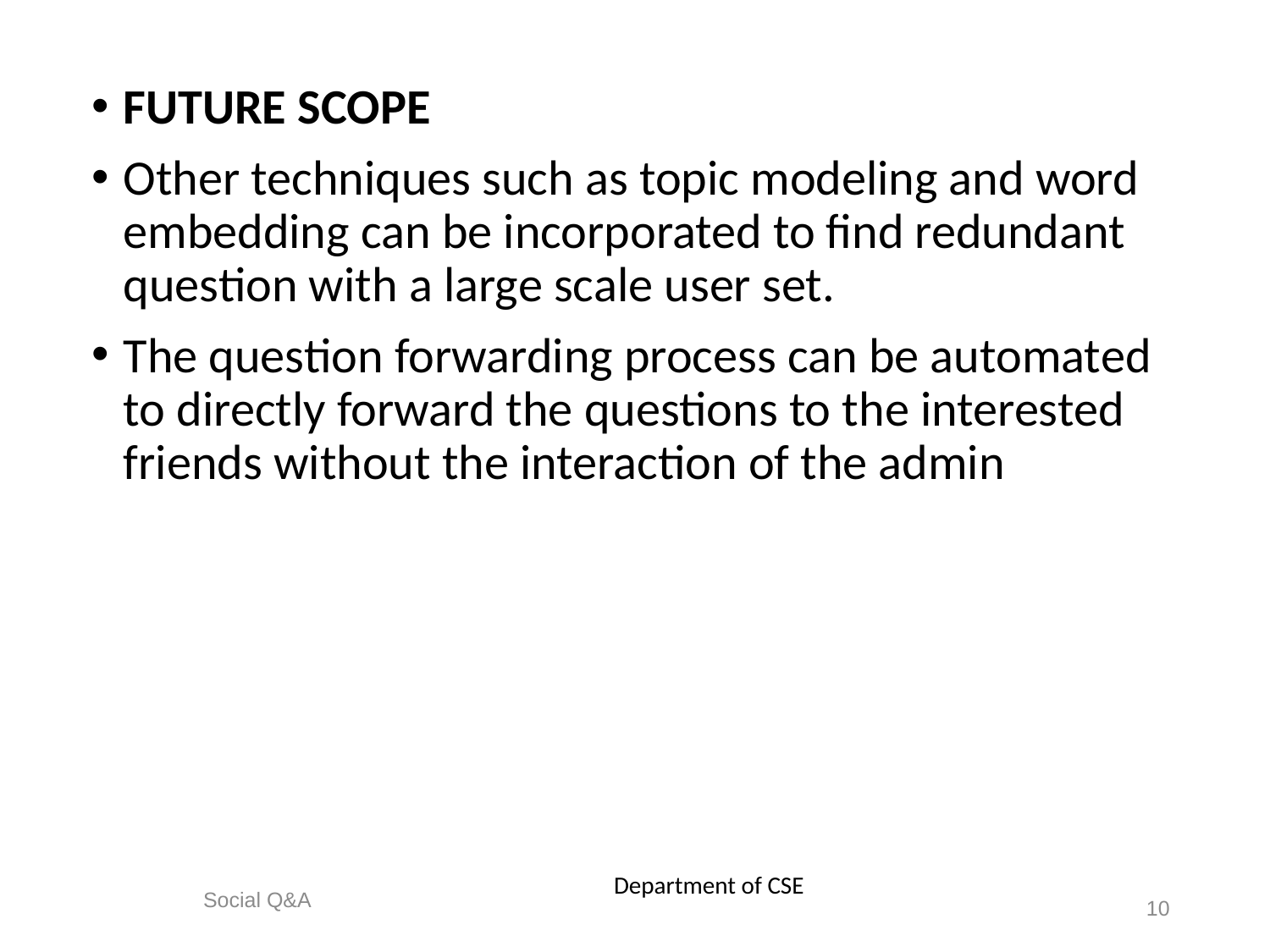

FUTURE SCOPE
Other techniques such as topic modeling and word embedding can be incorporated to find redundant question with a large scale user set.
The question forwarding process can be automated to directly forward the questions to the interested friends without the interaction of the admin

Department of CSE
Social Q&A
10